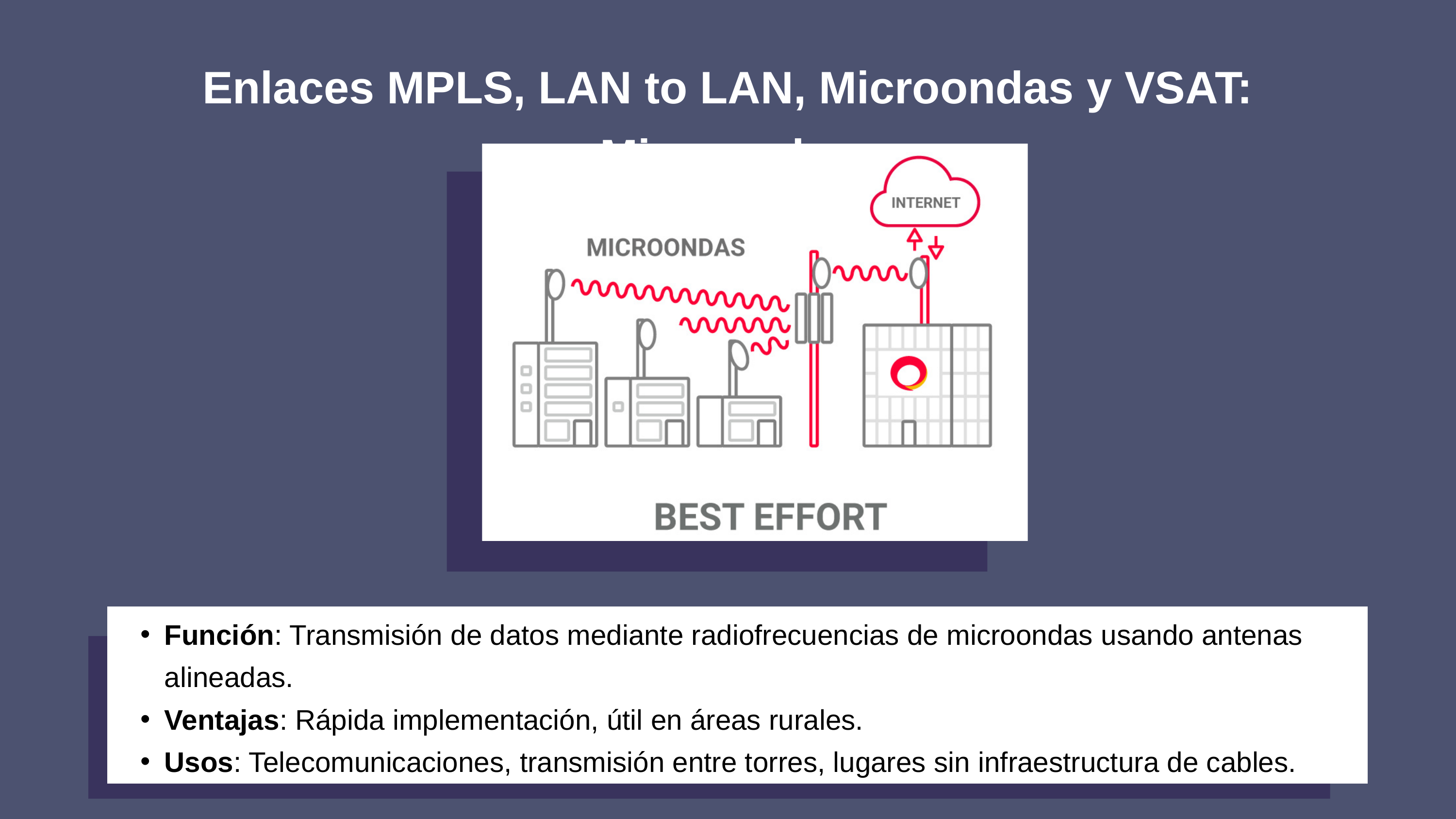

Enlaces MPLS, LAN to LAN, Microondas y VSAT: Microondas

Función: Transmisión de datos mediante radiofrecuencias de microondas usando antenas alineadas.
Ventajas: Rápida implementación, útil en áreas rurales.
Usos: Telecomunicaciones, transmisión entre torres, lugares sin infraestructura de cables.